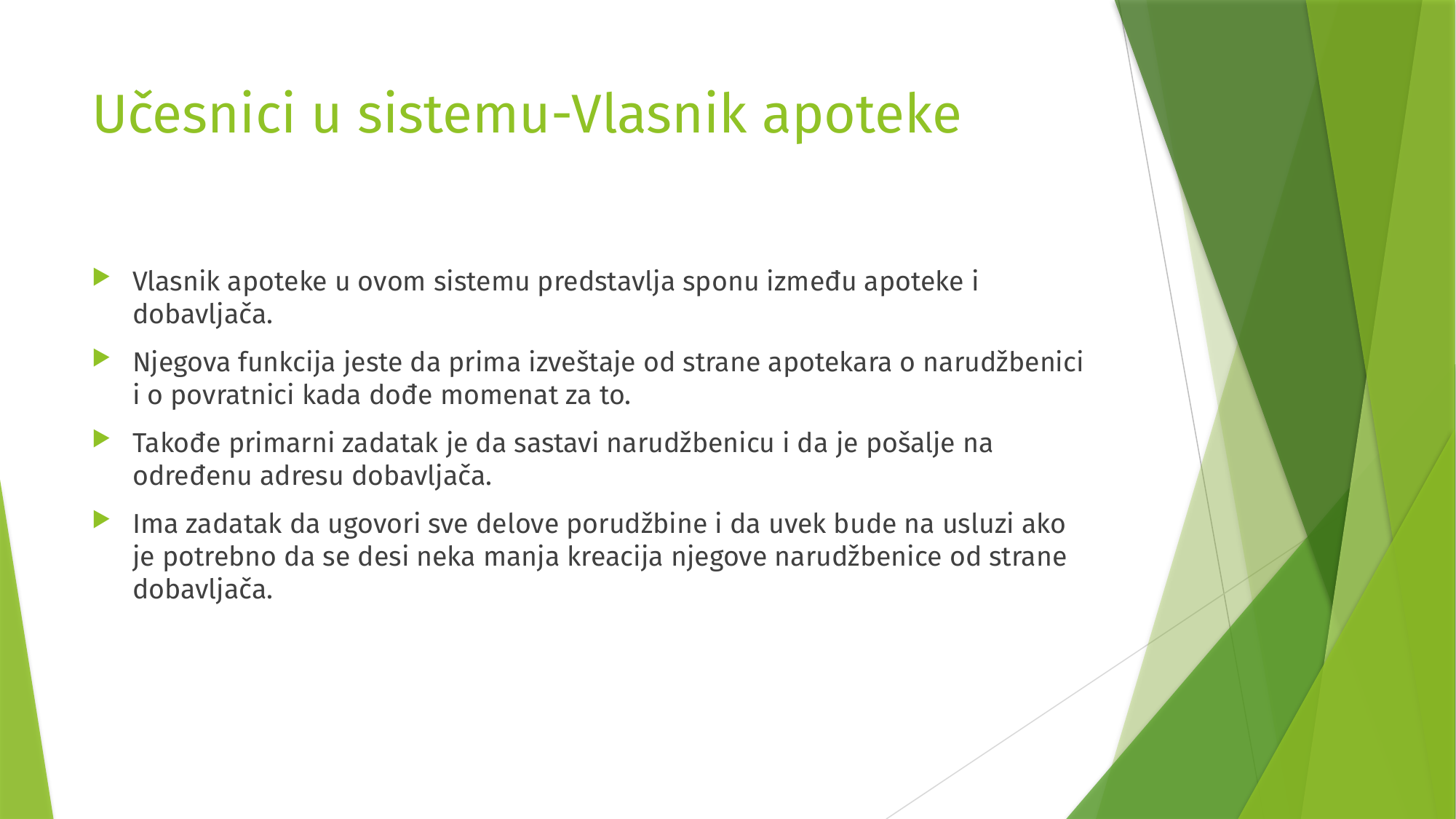

# Učesnici u sistemu-Vlasnik apoteke
Vlasnik apoteke u ovom sistemu predstavlja sponu između apoteke i dobavljača.
Njegova funkcija jeste da prima izveštaje od strane apotekara o narudžbenici i o povratnici kada dođe momenat za to.
Takođe primarni zadatak je da sastavi narudžbenicu i da je pošalje na određenu adresu dobavljača.
Ima zadatak da ugovori sve delove porudžbine i da uvek bude na usluzi ako je potrebno da se desi neka manja kreacija njegove narudžbenice od strane dobavljača.